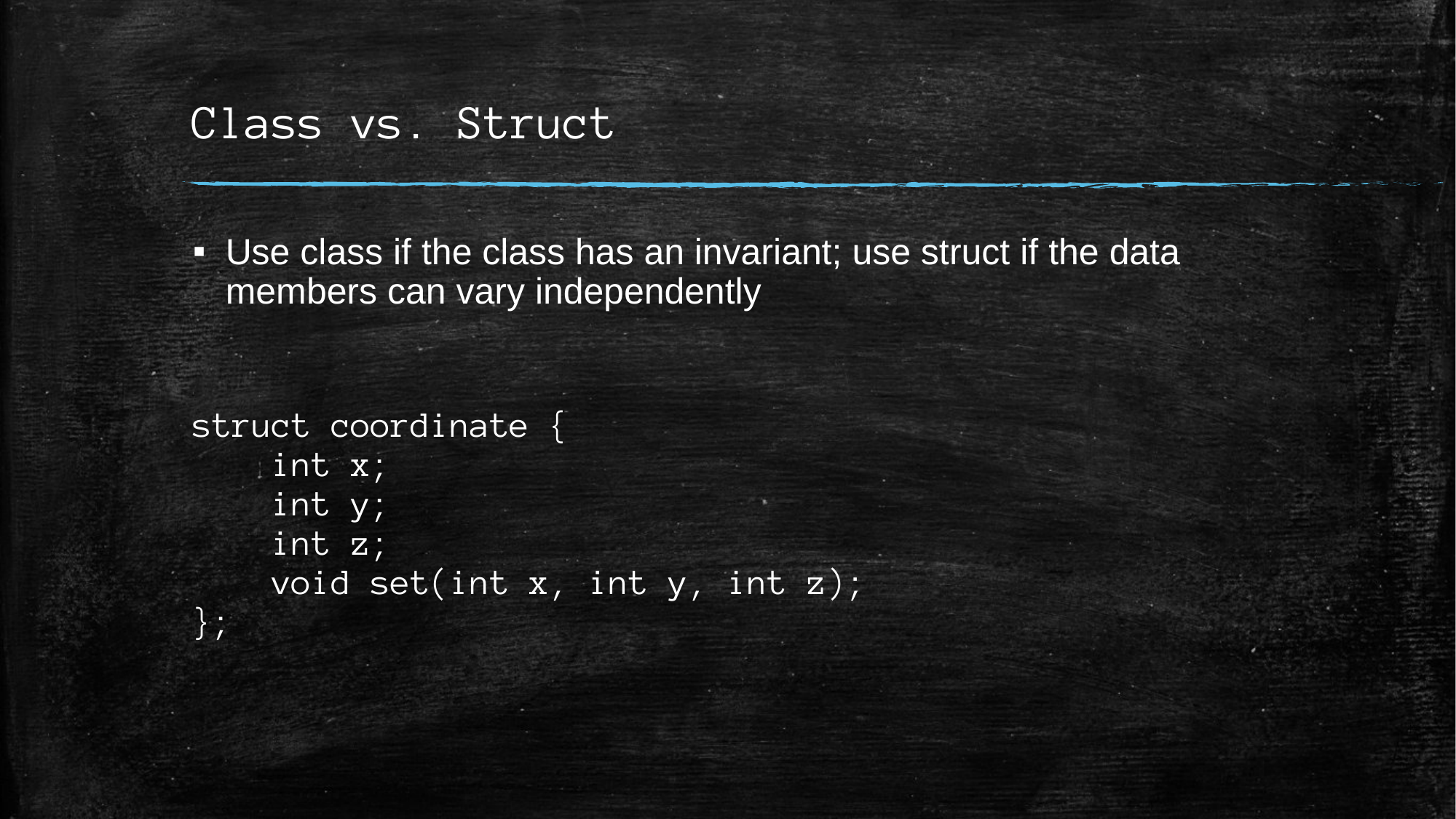

# Class vs. Struct
Use class if the class has an invariant; use struct if the data members can vary independently

struct coordinate {
    int x;
    int y;
    int z;
    void set(int x, int y, int z);
};